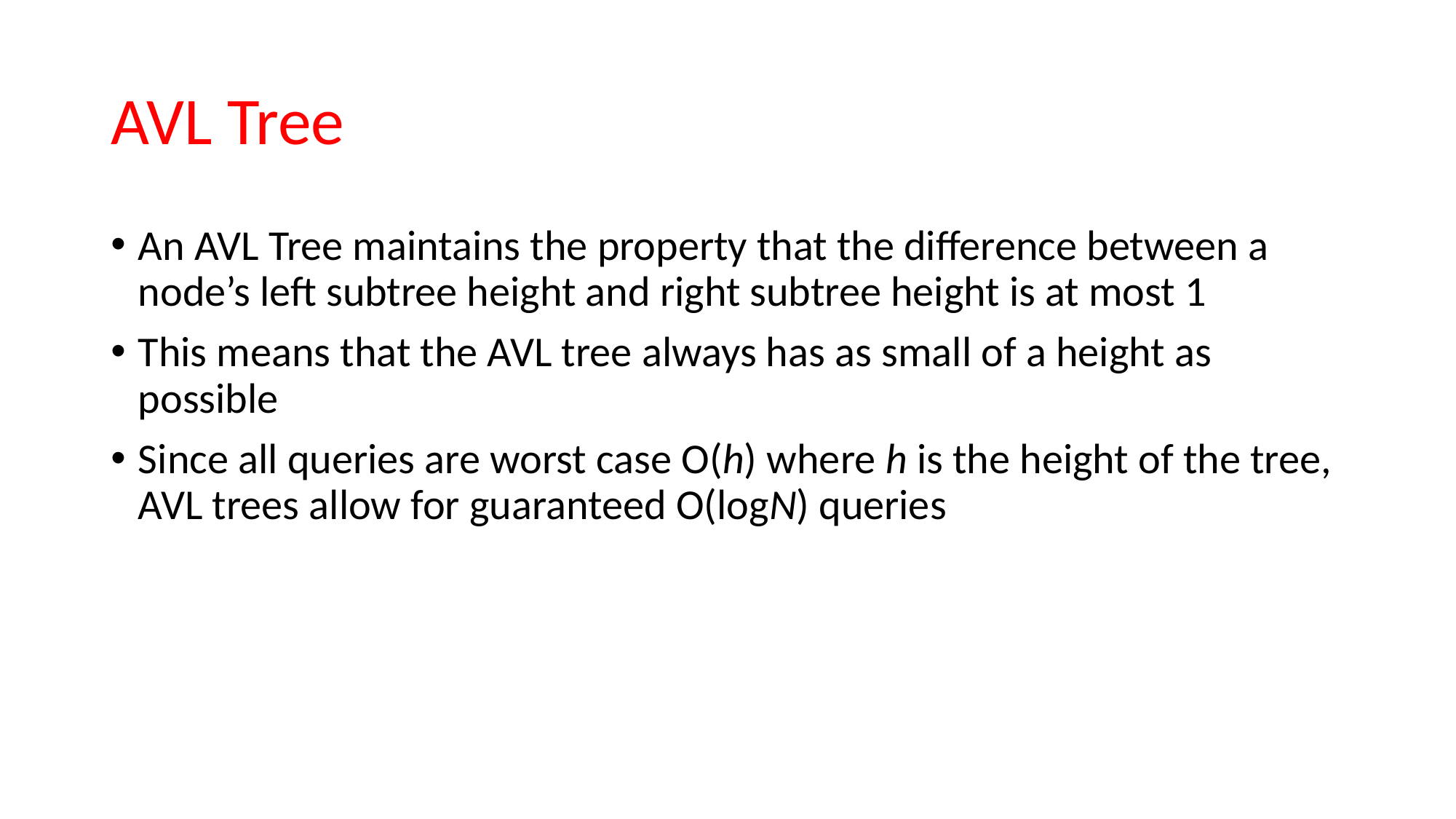

# AVL Tree
An AVL Tree maintains the property that the difference between a node’s left subtree height and right subtree height is at most 1
This means that the AVL tree always has as small of a height as possible
Since all queries are worst case O(h) where h is the height of the tree, AVL trees allow for guaranteed O(logN) queries